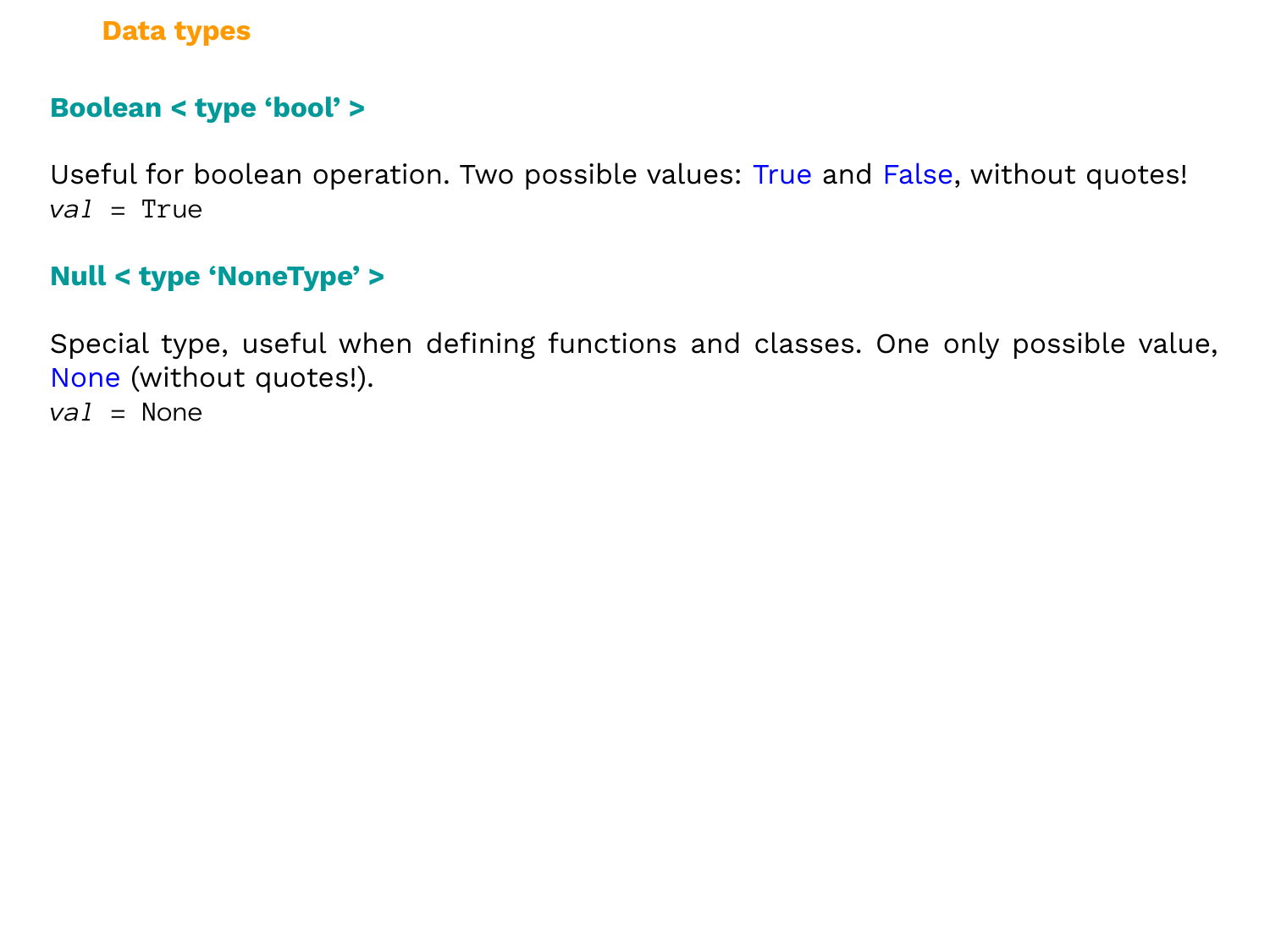

Data types
Boolean < type ‘bool’ >

Useful for boolean operation. Two possible values: True and False, without quotes!
val = True

Null < type ‘NoneType’ >

Special type, useful when defining functions and classes. One only possible value, None (without quotes!).
val = None